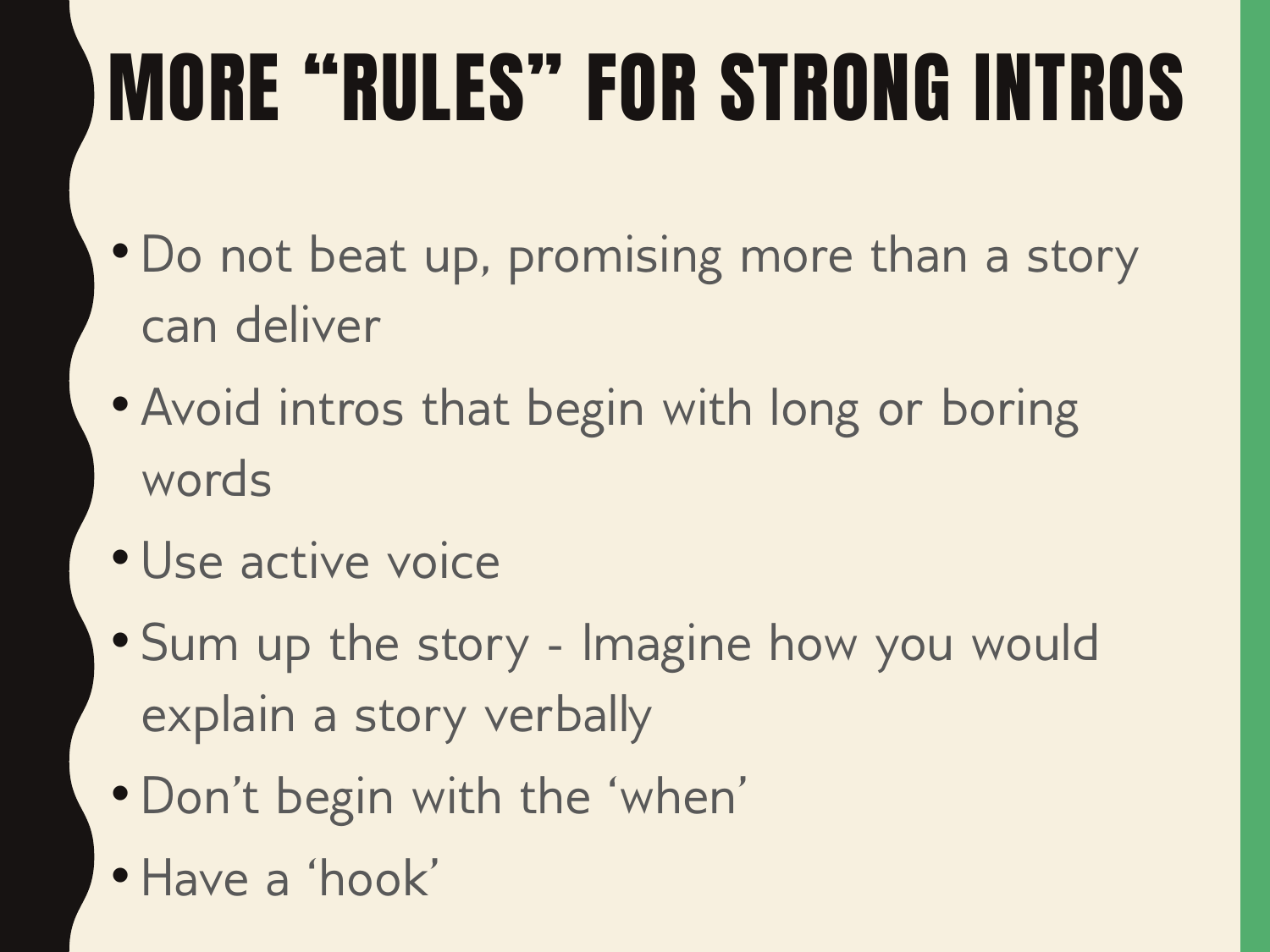

# More “rules” for strong intros
Do not beat up, promising more than a story can deliver
Avoid intros that begin with long or boring words
Use active voice
Sum up the story - Imagine how you would explain a story verbally
Don’t begin with the ‘when’
Have a ‘hook’